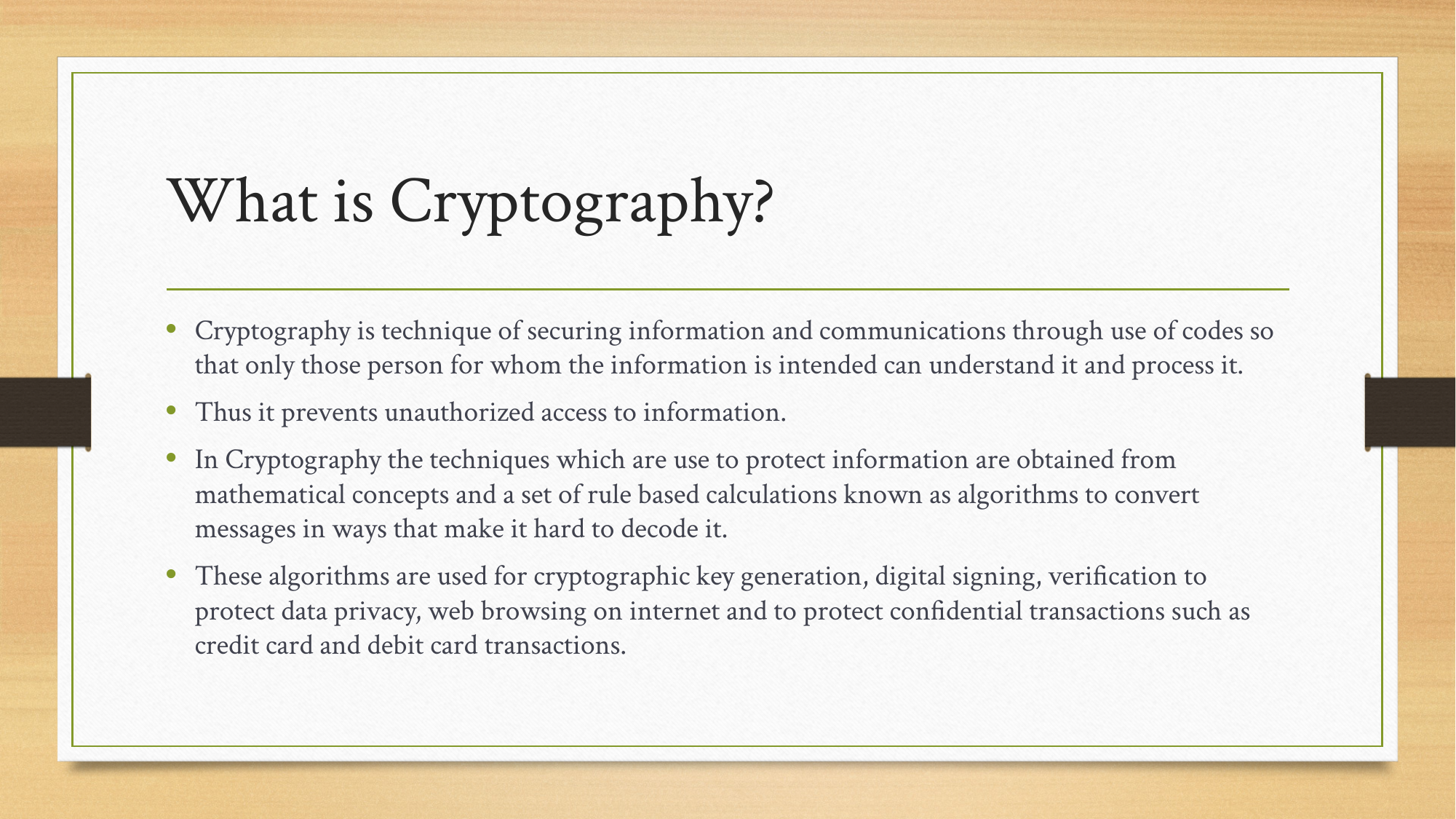

# What is Cryptography?
Cryptography is technique of securing information and communications through use of codes so that only those person for whom the information is intended can understand it and process it.
Thus it prevents unauthorized access to information.
In Cryptography the techniques which are use to protect information are obtained from mathematical concepts and a set of rule based calculations known as algorithms to convert messages in ways that make it hard to decode it.
These algorithms are used for cryptographic key generation, digital signing, verification to protect data privacy, web browsing on internet and to protect confidential transactions such as credit card and debit card transactions.